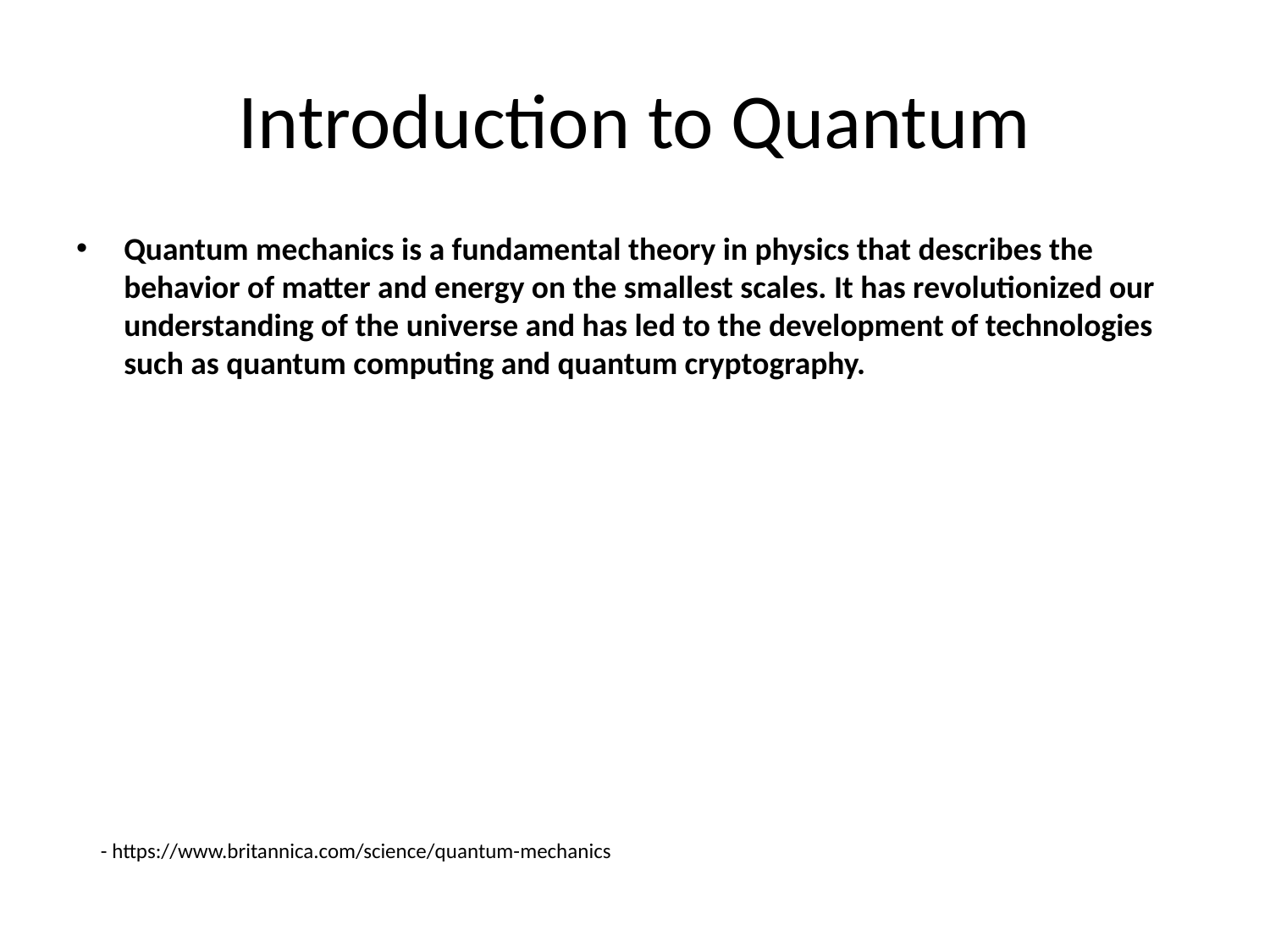

# Introduction to Quantum
Quantum mechanics is a fundamental theory in physics that describes the behavior of matter and energy on the smallest scales. It has revolutionized our understanding of the universe and has led to the development of technologies such as quantum computing and quantum cryptography.

- https://www.britannica.com/science/quantum-mechanics